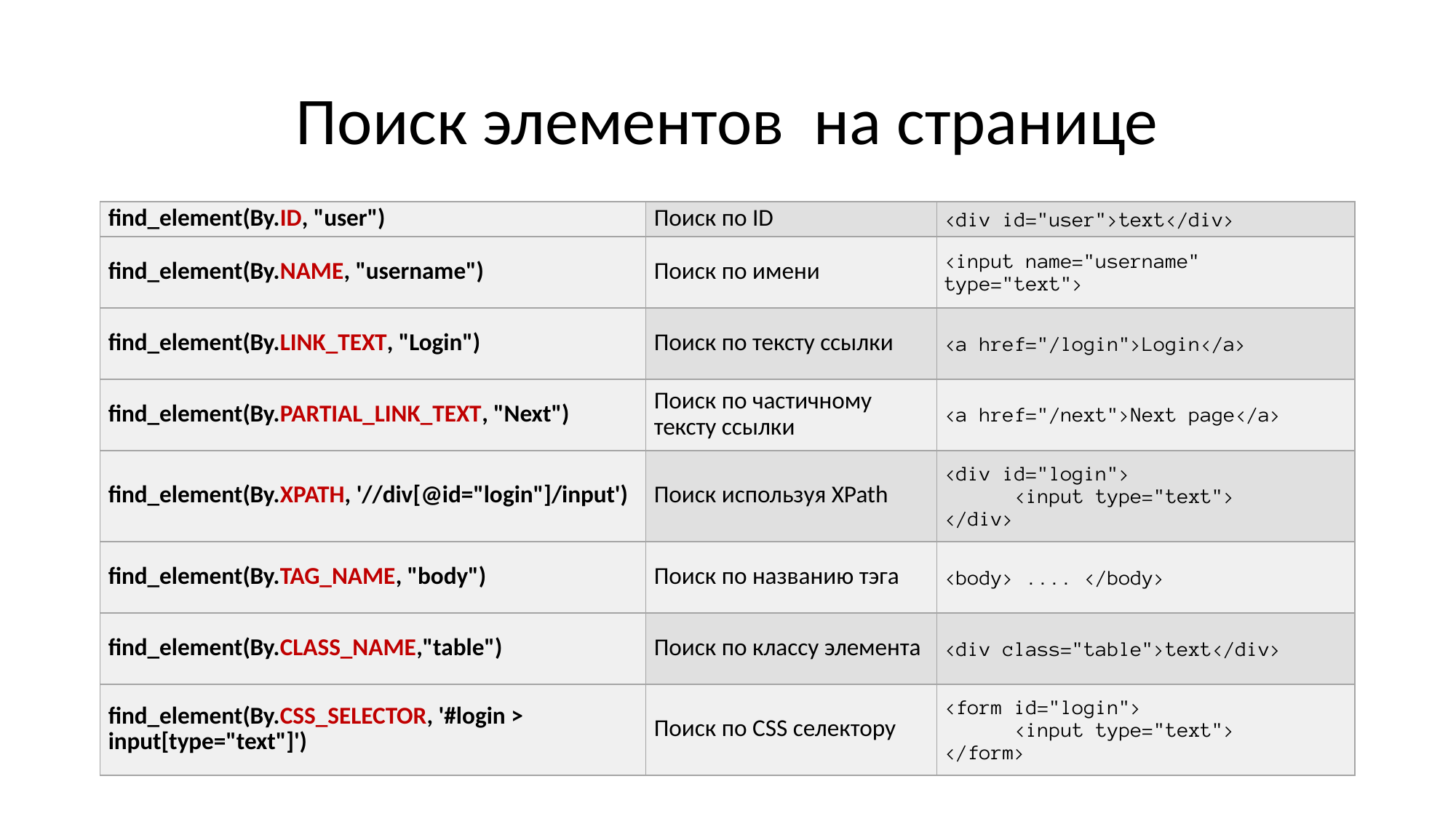

# Поиск элементов  на странице
| find\_element(By.ID, "user") | Поиск по ID | <div id="user">text</div> |
| --- | --- | --- |
| find\_element(By.NAME, "username") | Поиск по имени | <input name="username" type="text"> |
| find\_element(By.LINK\_TEXT, "Login") | Поиск по тексту ссылки | <a href="/login">Login</a> |
| find\_element(By.PARTIAL\_LINK\_TEXT, "Next") | Поиск по частичному тексту ссылки | <a href="/next">Next page</a> |
| find\_element(By.XPATH, '//div[@id="login"]/input') | Поиск используя XPath | <div id="login"> <input type="text"> </div> |
| find\_element(By.TAG\_NAME, "body") | Поиск по названию тэга | <body> .... </body> |
| find\_element(By.CLASS\_NAME,"table") | Поиск по классу элемента | <div class="table">text</div> |
| find\_element(By.CSS\_SELECTOR, '#login > input[type="text"]') | Поиск по CSS селектору | <form id="login"> <input type="text"> </form> |